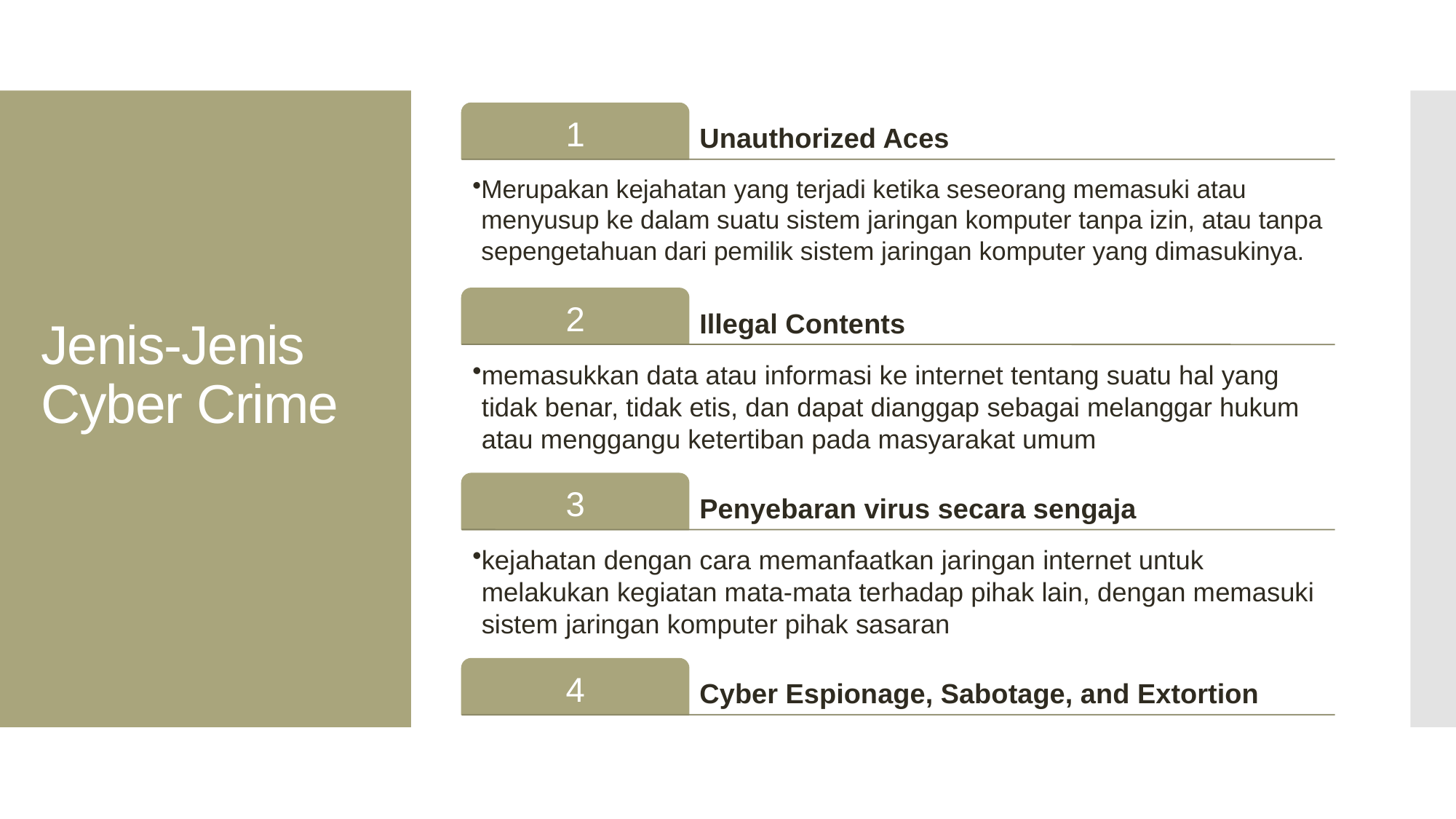

1
Unauthorized Aces
Merupakan kejahatan yang terjadi ketika seseorang memasuki atau menyusup ke dalam suatu sistem jaringan komputer tanpa izin, atau tanpa sepengetahuan dari pemilik sistem jaringan komputer yang dimasukinya.
2
Illegal Contents
memasukkan data atau informasi ke internet tentang suatu hal yang tidak benar, tidak etis, dan dapat dianggap sebagai melanggar hukum atau menggangu ketertiban pada masyarakat umum
3
Penyebaran virus secara sengaja
4
Cyber Espionage, Sabotage, and Extortion
kejahatan dengan cara memanfaatkan jaringan internet untuk melakukan kegiatan mata-mata terhadap pihak lain, dengan memasuki sistem jaringan komputer pihak sasaran
# Jenis-Jenis Cyber Crime